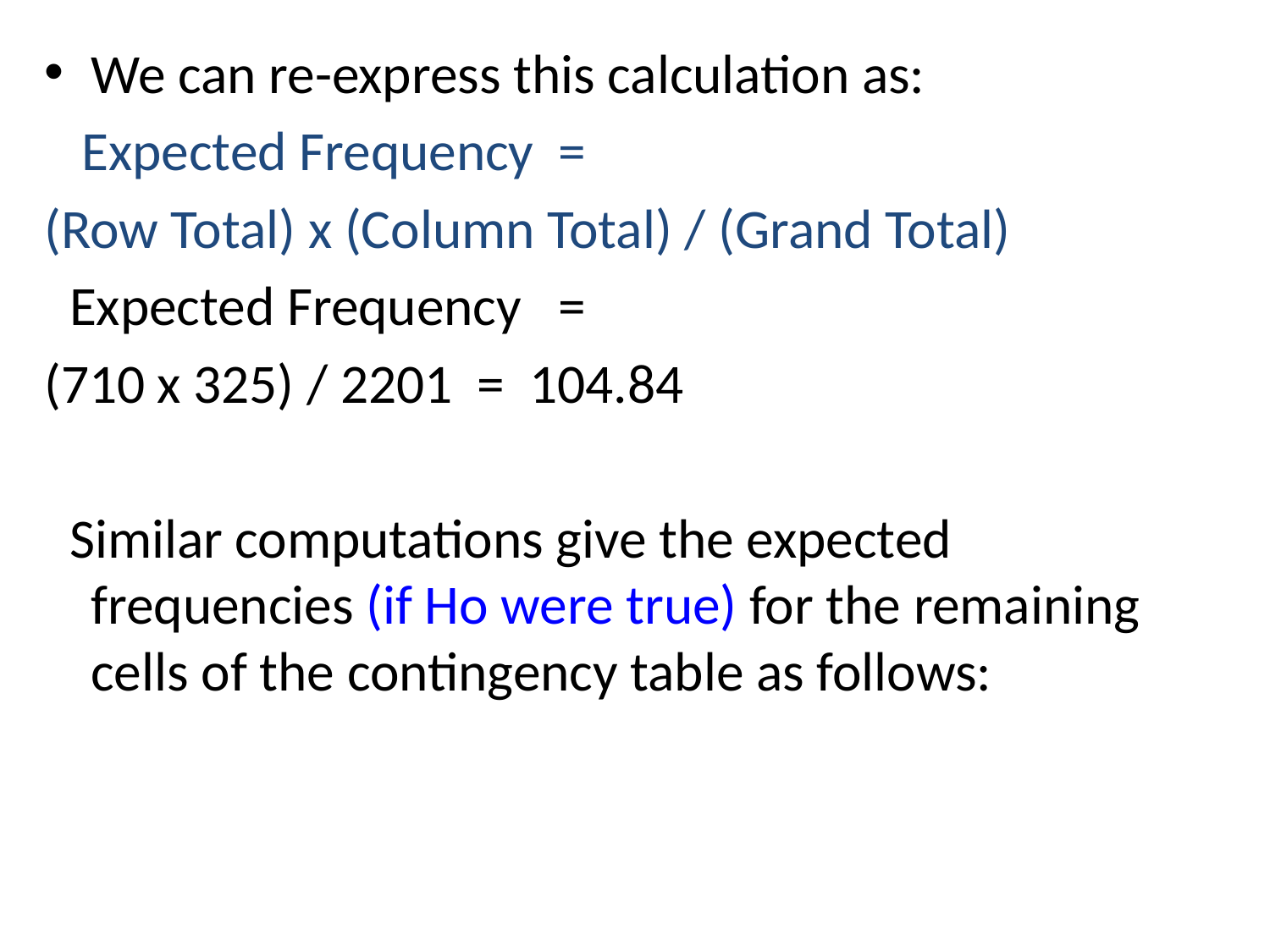

We can re-express this calculation as:
   Expected Frequency  =
(Row Total) x (Column Total) / (Grand Total)
  Expected Frequency   =
(710 x 325) / 2201  =  104.84

  Similar computations give the expected frequencies (if Ho were true) for the remaining cells of the contingency table as follows: